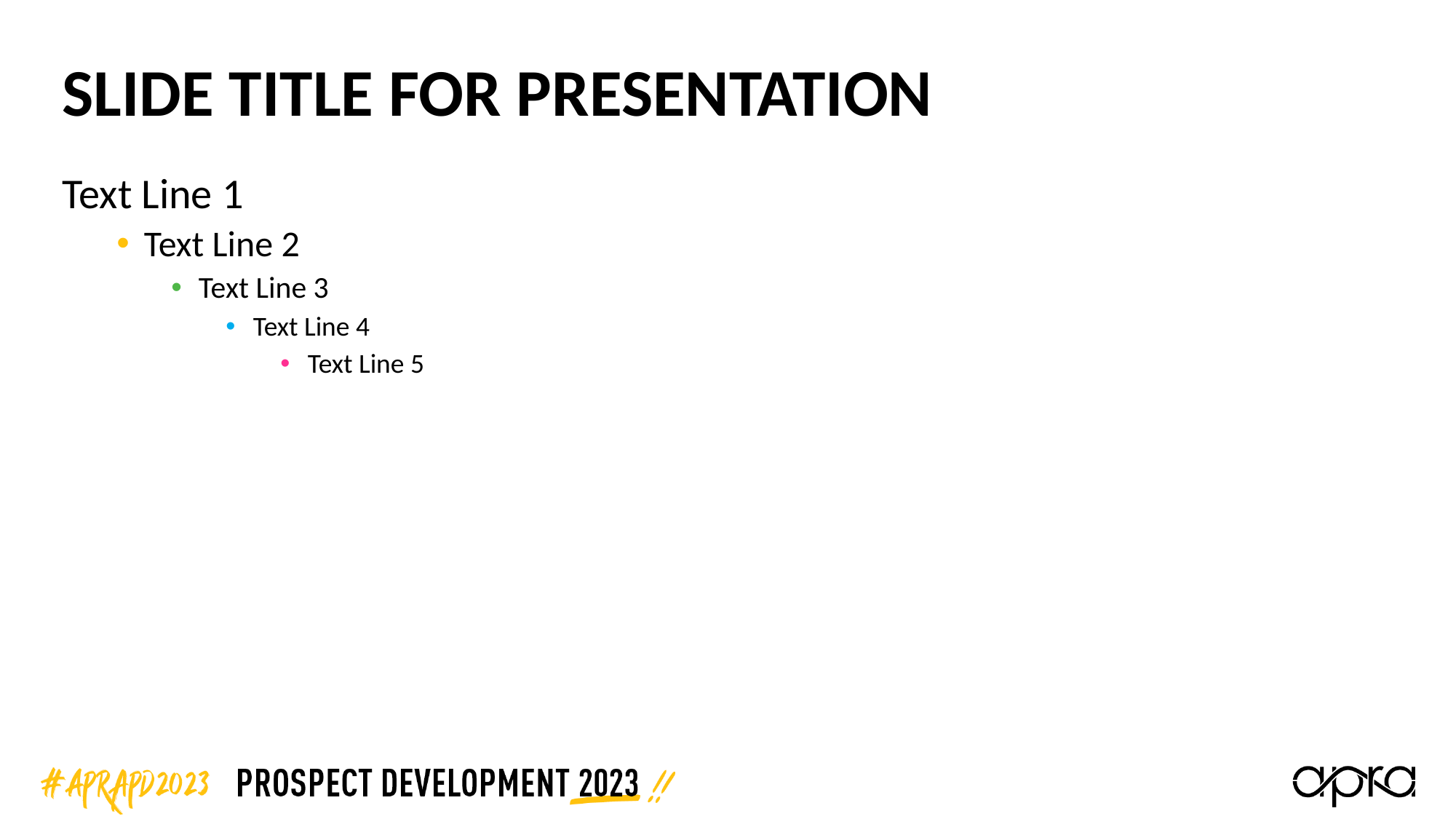

# Slide Title for Presentation
Text Line 1
Text Line 2
Text Line 3
Text Line 4
Text Line 5